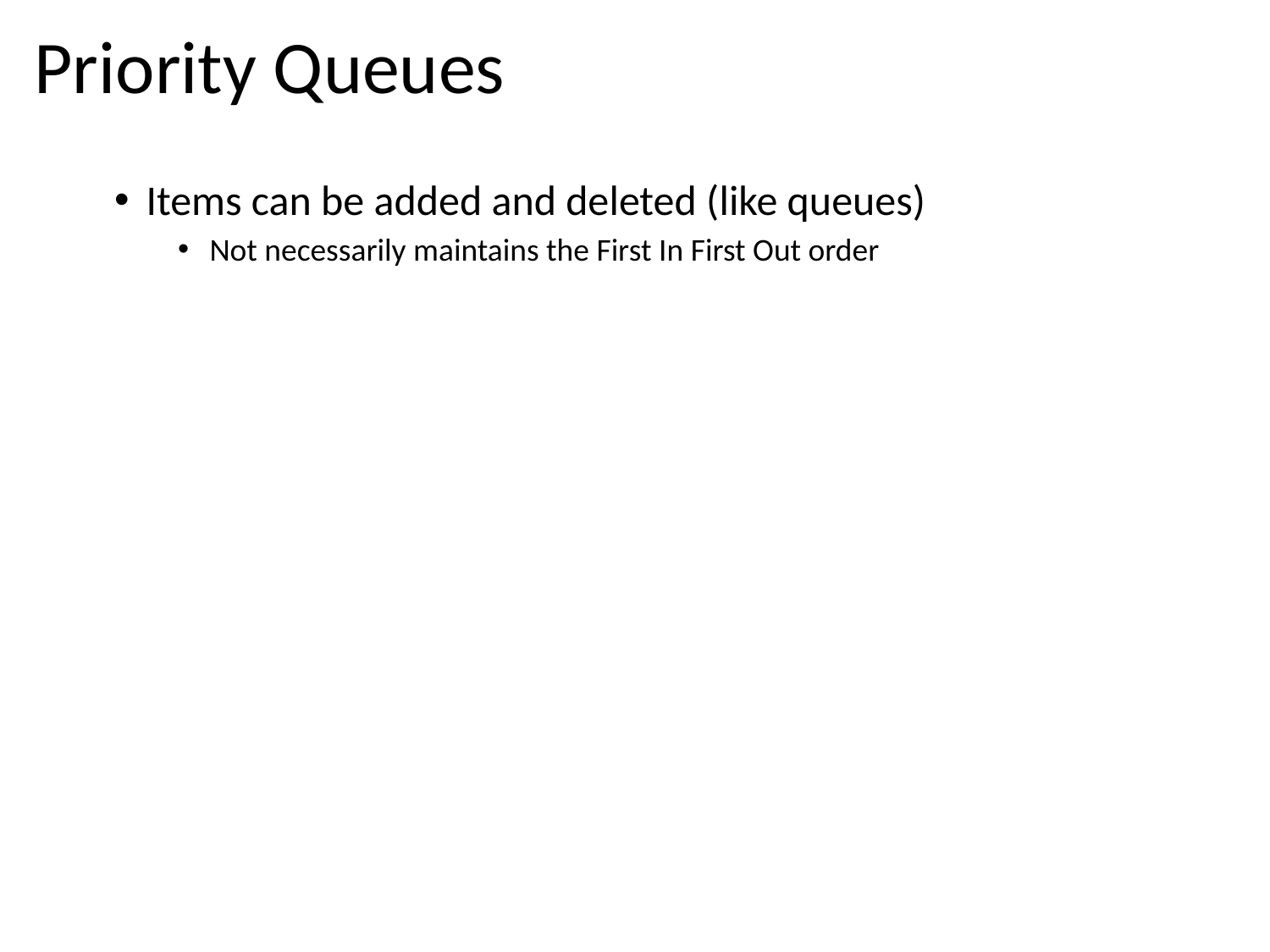

# Priority Queues
Items can be added and deleted (like queues)
Not necessarily maintains the First In First Out order